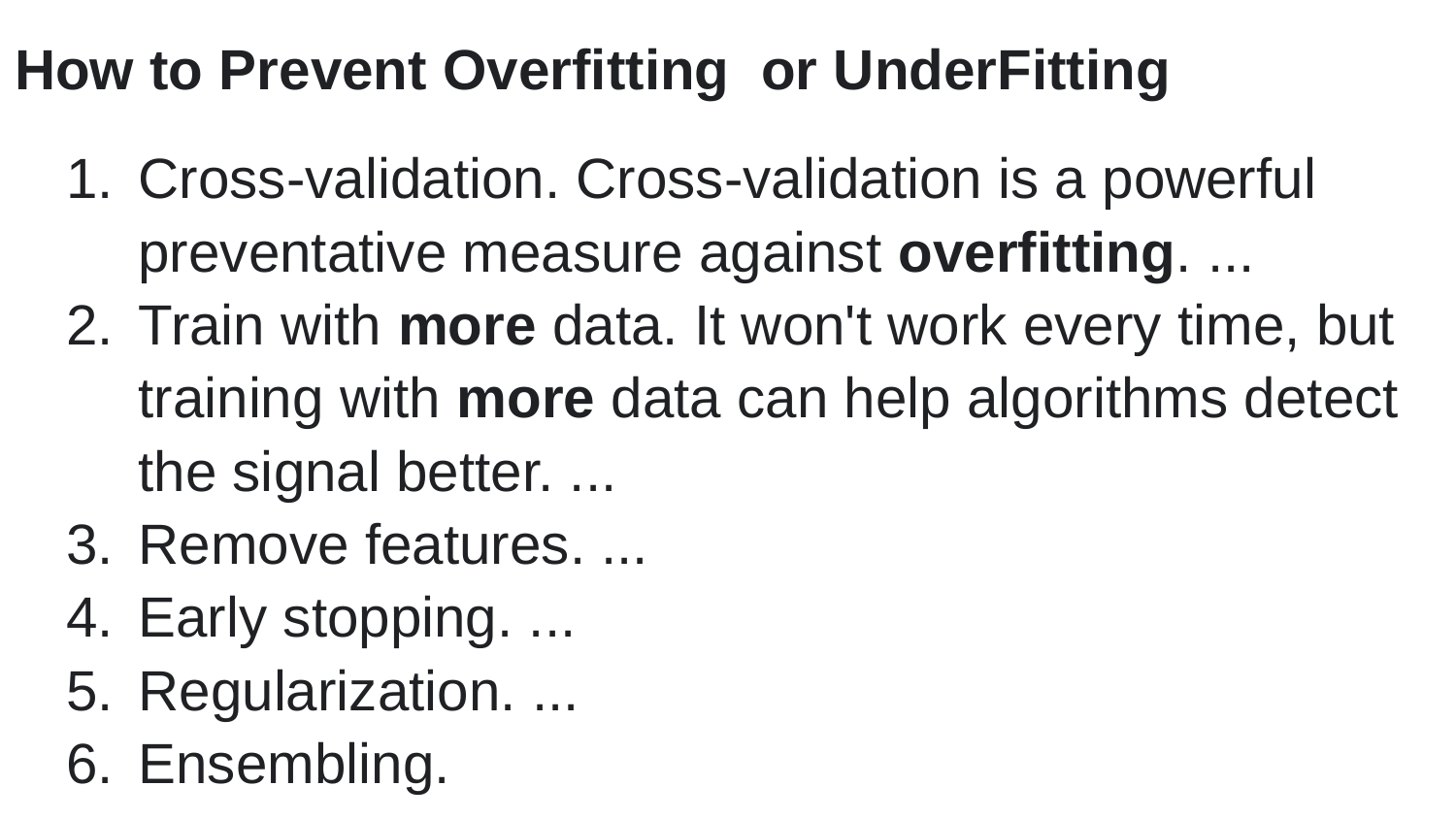

How to Prevent Overfitting  or UnderFitting
Cross-validation. Cross-validation is a powerful preventative measure against overfitting. ...
Train with more data. It won't work every time, but training with more data can help algorithms detect the signal better. ...
Remove features. ...
Early stopping. ...
Regularization. ...
Ensembling.